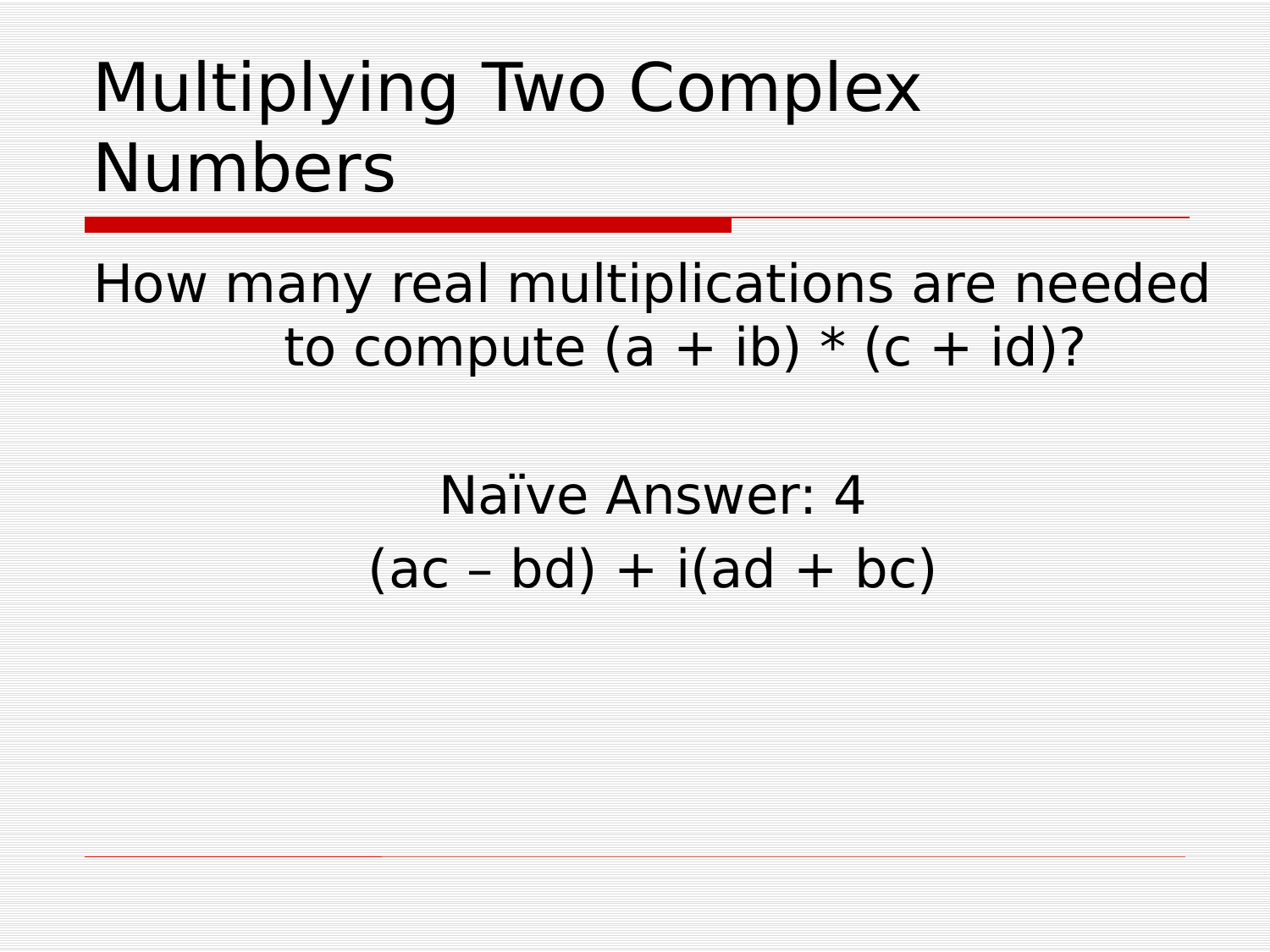

# Multiplying Two Complex Numbers
How many real multiplications are needed to compute (a + ib) * (c + id)?

Naïve Answer: 4
(ac – bd) + i(ad + bc)